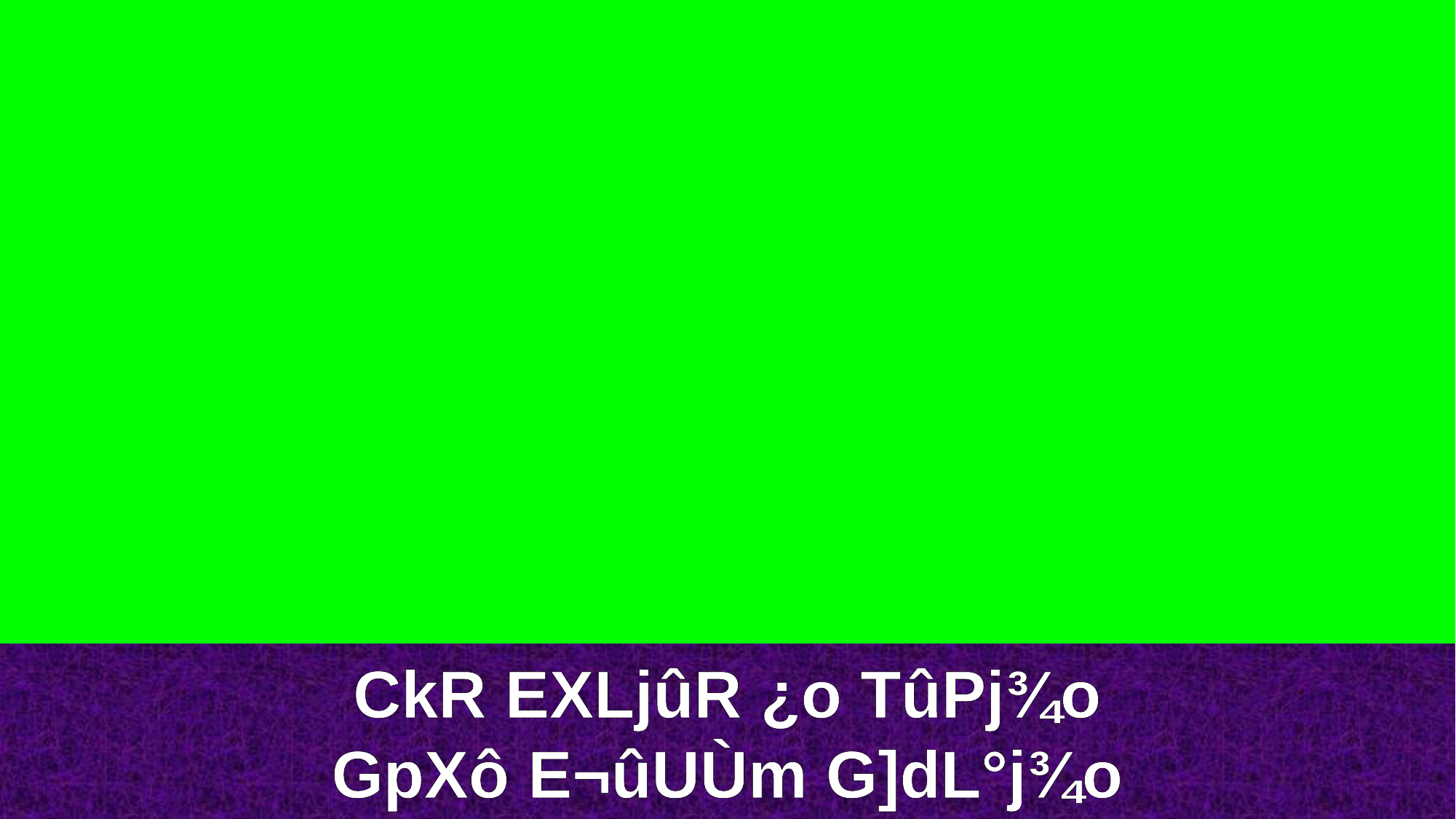

CkR EXLjûR ¿o TûPj¾o
GpXô E¬ûUÙm G]dL°j¾o